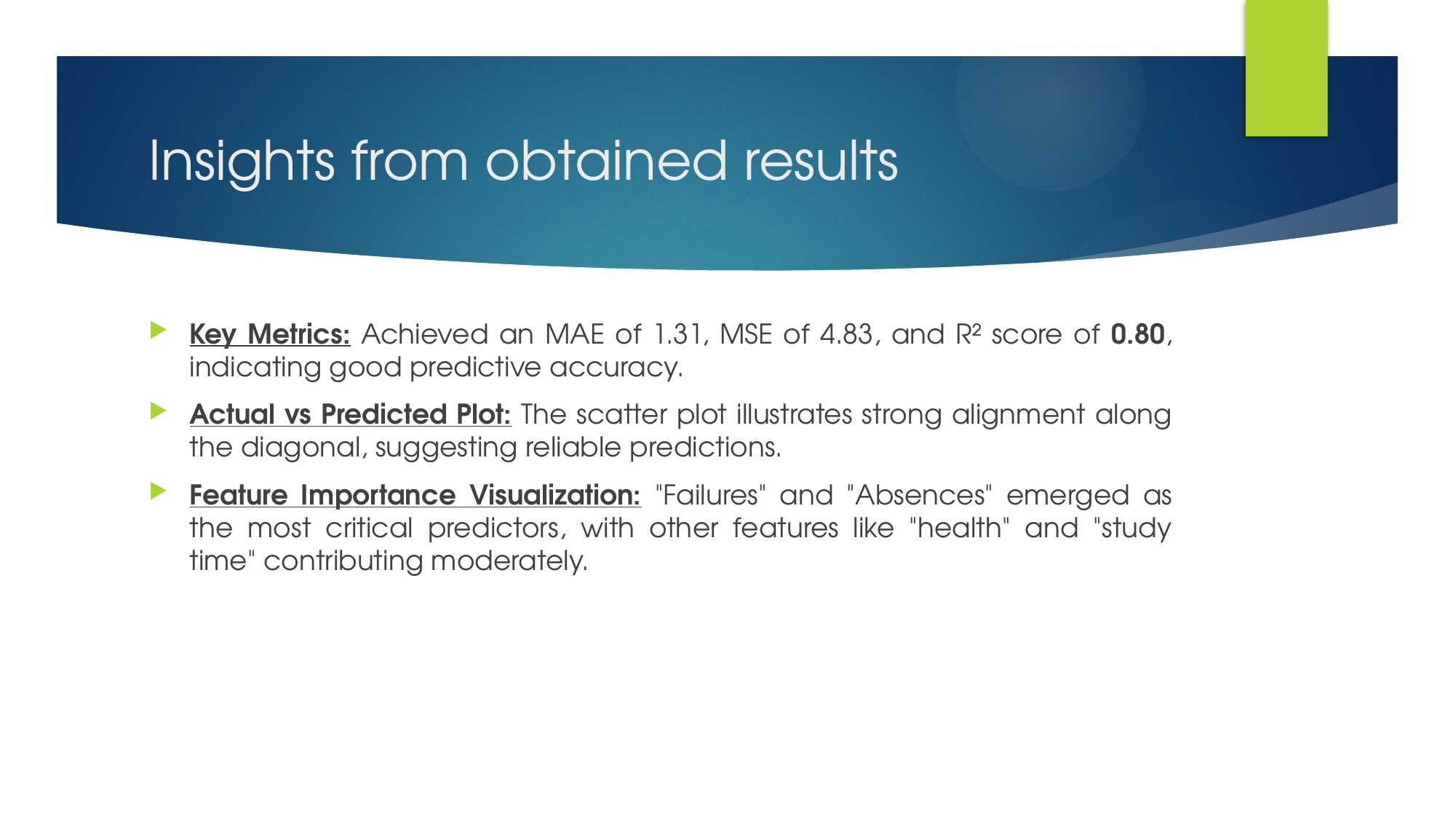

# Insights from obtained results
Key Metrics: Achieved an MAE of 1.31, MSE of 4.83, and R² score of 0.80, indicating good predictive accuracy.
Actual vs Predicted Plot: The scatter plot illustrates strong alignment along the diagonal, suggesting reliable predictions.
Feature Importance Visualization: "Failures" and "Absences" emerged as the most critical predictors, with other features like "health" and "study time" contributing moderately.